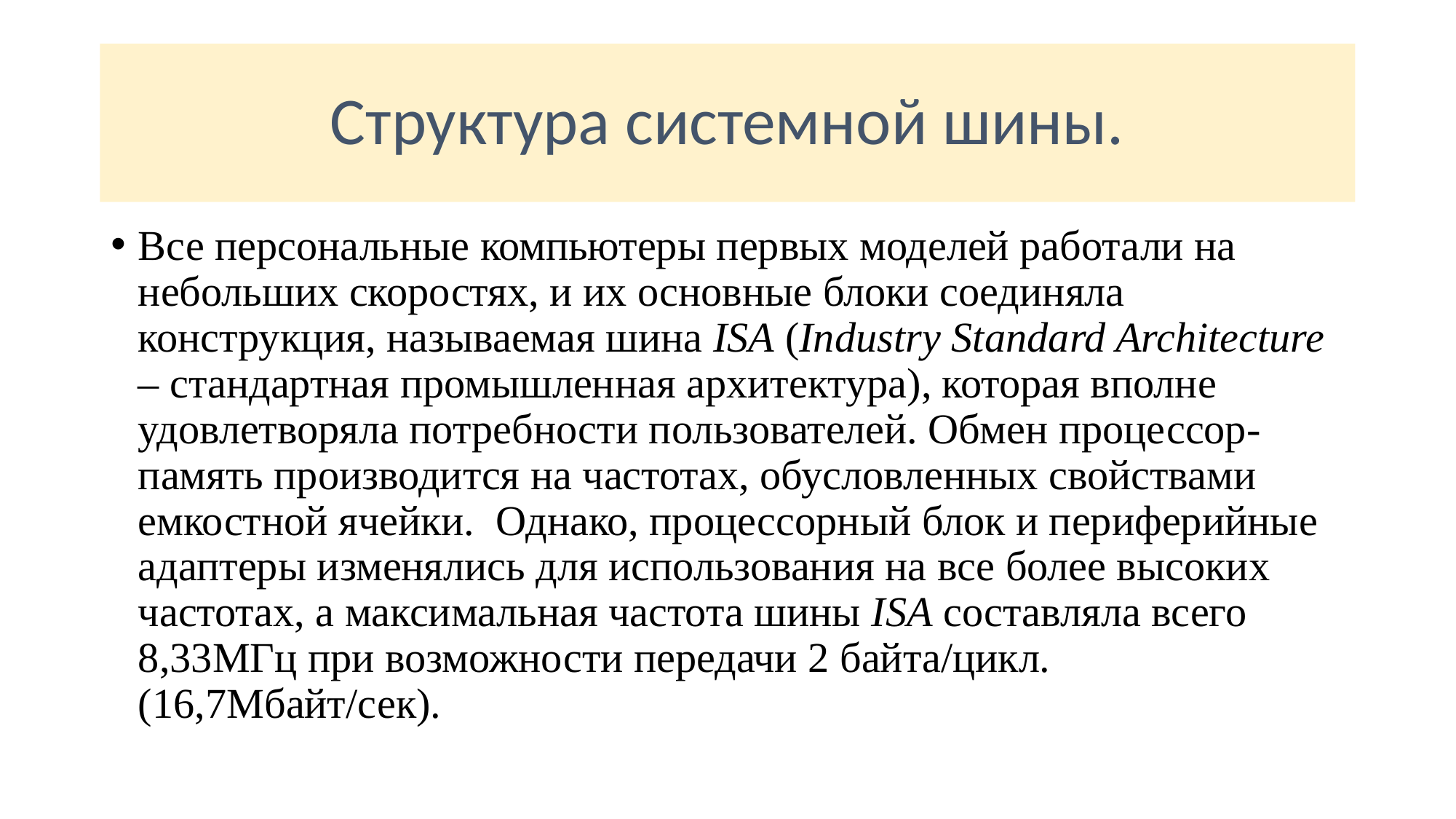

# Структура системной шины.
Все персональные компьютеры первых моделей работали на небольших скоростях, и их основные блоки соединяла конструкция, называемая шина ISA (Industry Standard Architecture – стандартная промышленная архитектура), которая вполне удовлетворяла потребности пользователей. Обмен процессор-память производится на частотах, обусловленных свойствами емкостной ячейки.  Однако, процессорный блок и периферийные адаптеры изменялись для использования на все более высоких частотах, а максимальная частота шины ISA составляла всего 8,33МГц при возможности передачи 2 байта/цикл. (16,7Мбайт/сек).